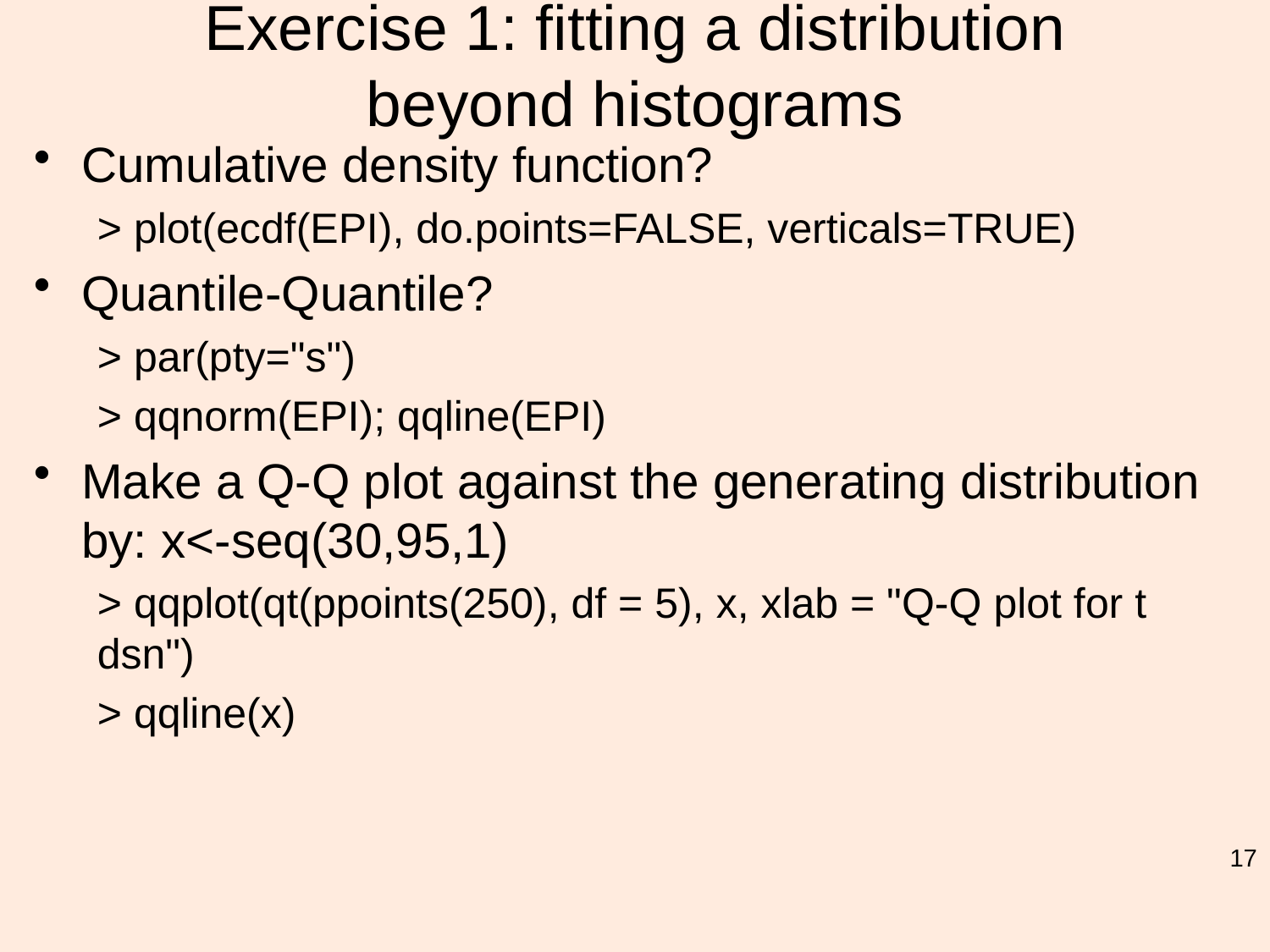

# Exercise 1: fitting a distribution beyond histograms
Cumulative density function?
> plot(ecdf(EPI), do.points=FALSE, verticals=TRUE)
Quantile-Quantile?
> par(pty="s")
> qqnorm(EPI); qqline(EPI)
Make a Q-Q plot against the generating distribution by: x<-seq(30,95,1)
> qqplot(qt(ppoints(250), df = 5), x, xlab = "Q-Q plot for t dsn")
> qqline(x)
17